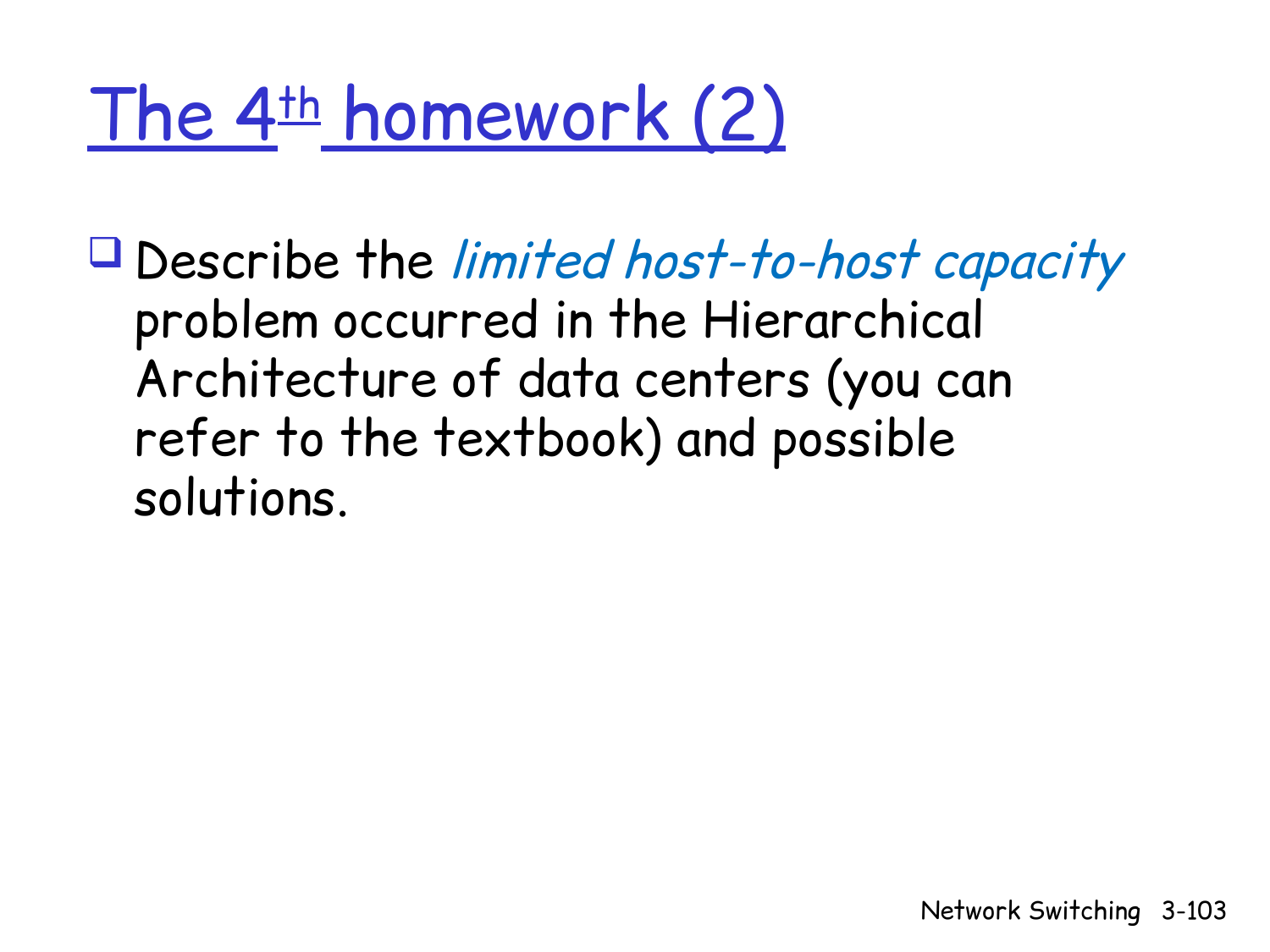

# The 4th homework (2)
Describe the limited host-to-host capacity problem occurred in the Hierarchical Architecture of data centers (you can refer to the textbook) and possible solutions.
Network Switching
3-103